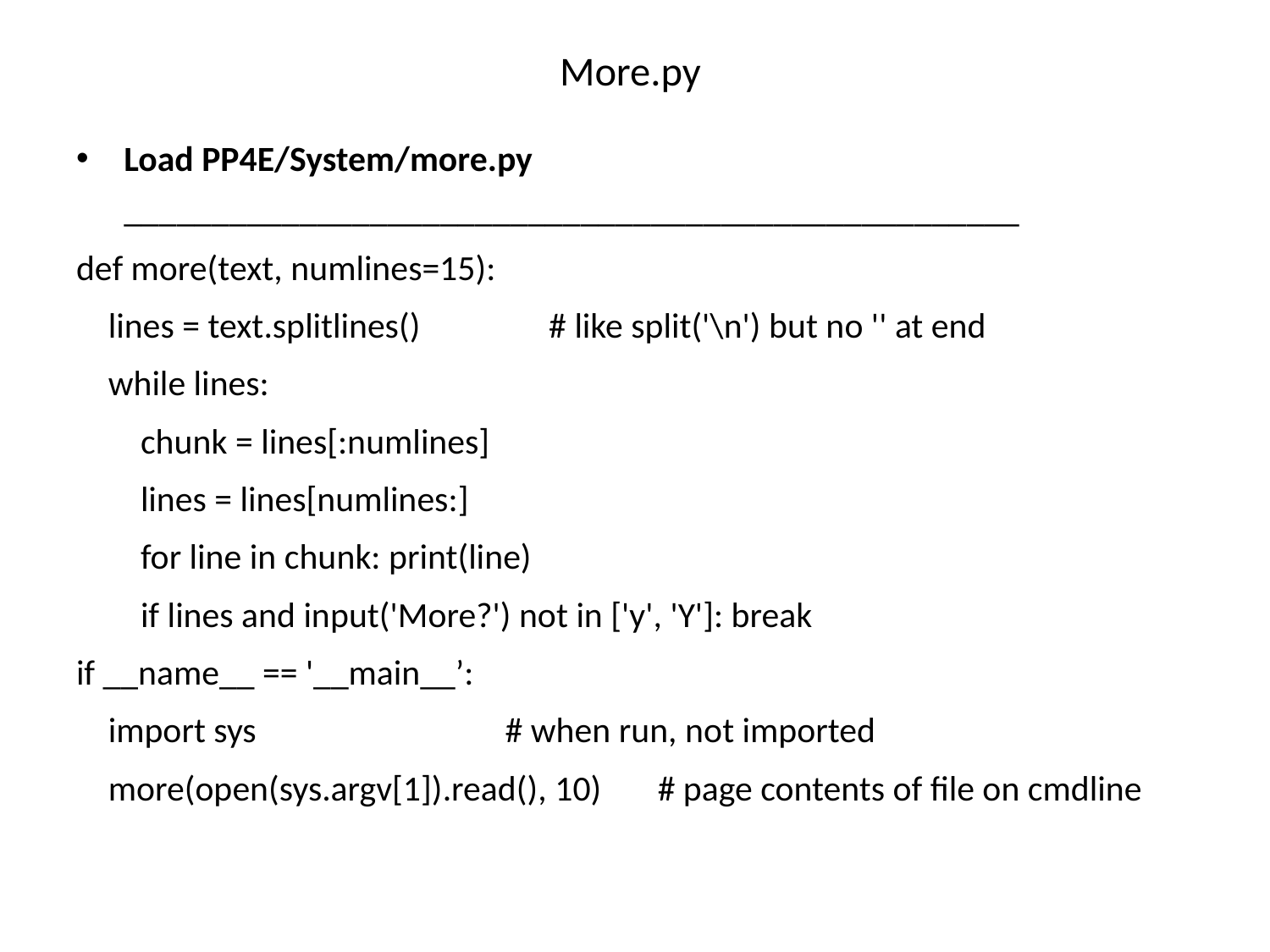

# More.py
Load PP4E/System/more.py
___________________________________________________
def more(text, numlines=15):
    lines = text.splitlines()                # like split('\n') but no '' at end
    while lines:
        chunk = lines[:numlines]
        lines = lines[numlines:]
        for line in chunk: print(line)
        if lines and input('More?') not in ['y', 'Y']: break
if __name__ == '__main__’:
    import sys                               # when run, not imported
    more(open(sys.argv[1]).read(), 10)       # page contents of file on cmdline